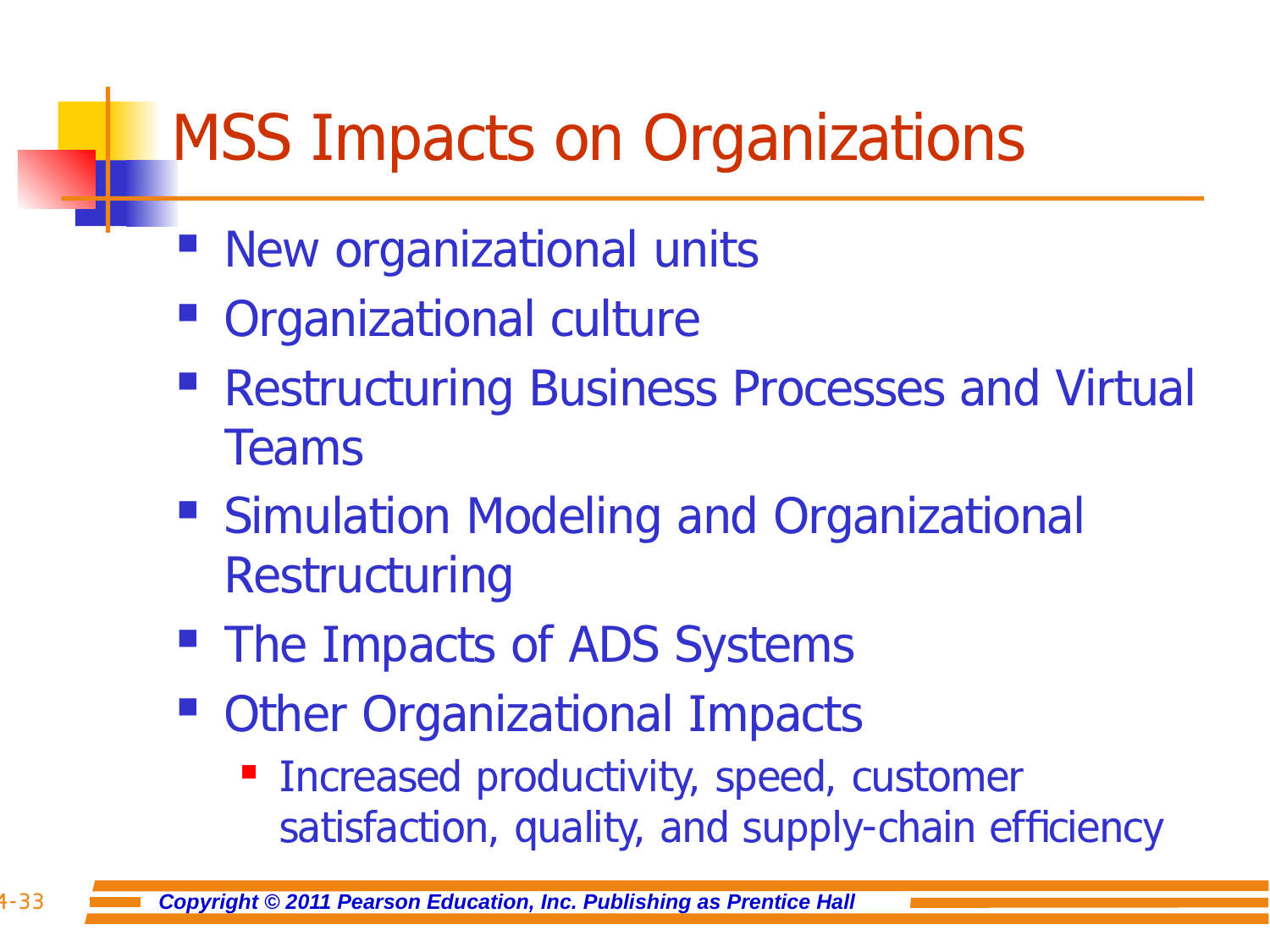

# MSS Impacts on Organizations
New organizational units
Organizational culture
Restructuring Business Processes and Virtual Teams
Simulation Modeling and Organizational Restructuring
The Impacts of ADS Systems
Other Organizational Impacts
Increased productivity, speed, customer satisfaction, quality, and supply-chain efficiency